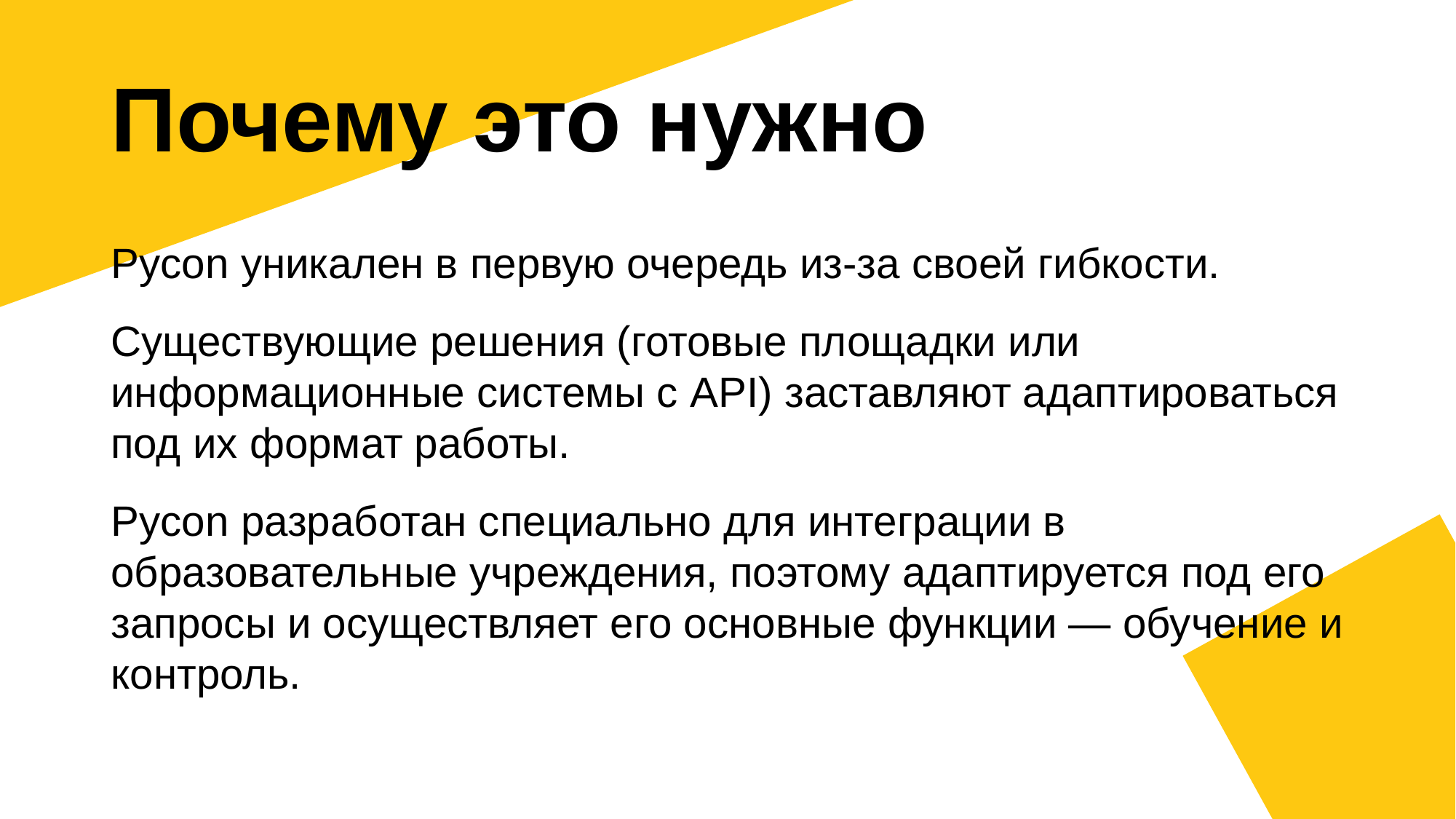

# Почему это нужно
Pycon уникален в первую очередь из-за своей гибкости.
Существующие решения (готовые площадки или информационные системы с API) заставляют адаптироваться под их формат работы.
Pycon разработан специально для интеграции в образовательные учреждения, поэтому адаптируется под его запросы и осуществляет его основные функции — обучение и контроль.